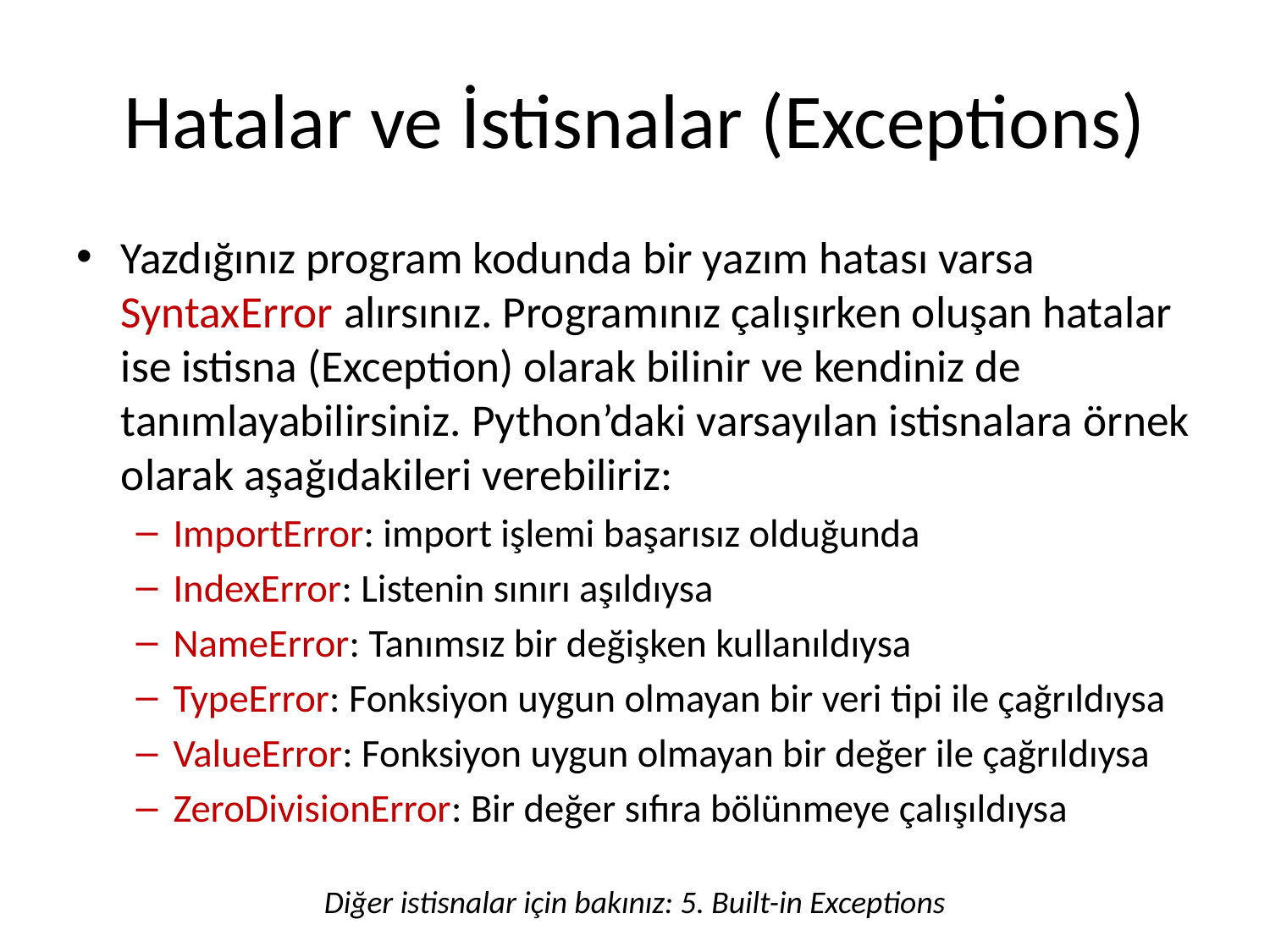

# Hatalar ve İstisnalar (Exceptions)
Yazdığınız program kodunda bir yazım hatası varsa SyntaxError alırsınız. Programınız çalışırken oluşan hatalar ise istisna (Exception) olarak bilinir ve kendiniz de tanımlayabilirsiniz. Python’daki varsayılan istisnalara örnek olarak aşağıdakileri verebiliriz:
ImportError: import işlemi başarısız olduğunda
IndexError: Listenin sınırı aşıldıysa
NameError: Tanımsız bir değişken kullanıldıysa
TypeError: Fonksiyon uygun olmayan bir veri tipi ile çağrıldıysa
ValueError: Fonksiyon uygun olmayan bir değer ile çağrıldıysa
ZeroDivisionError: Bir değer sıfıra bölünmeye çalışıldıysa
Diğer istisnalar için bakınız: 5. Built-in Exceptions